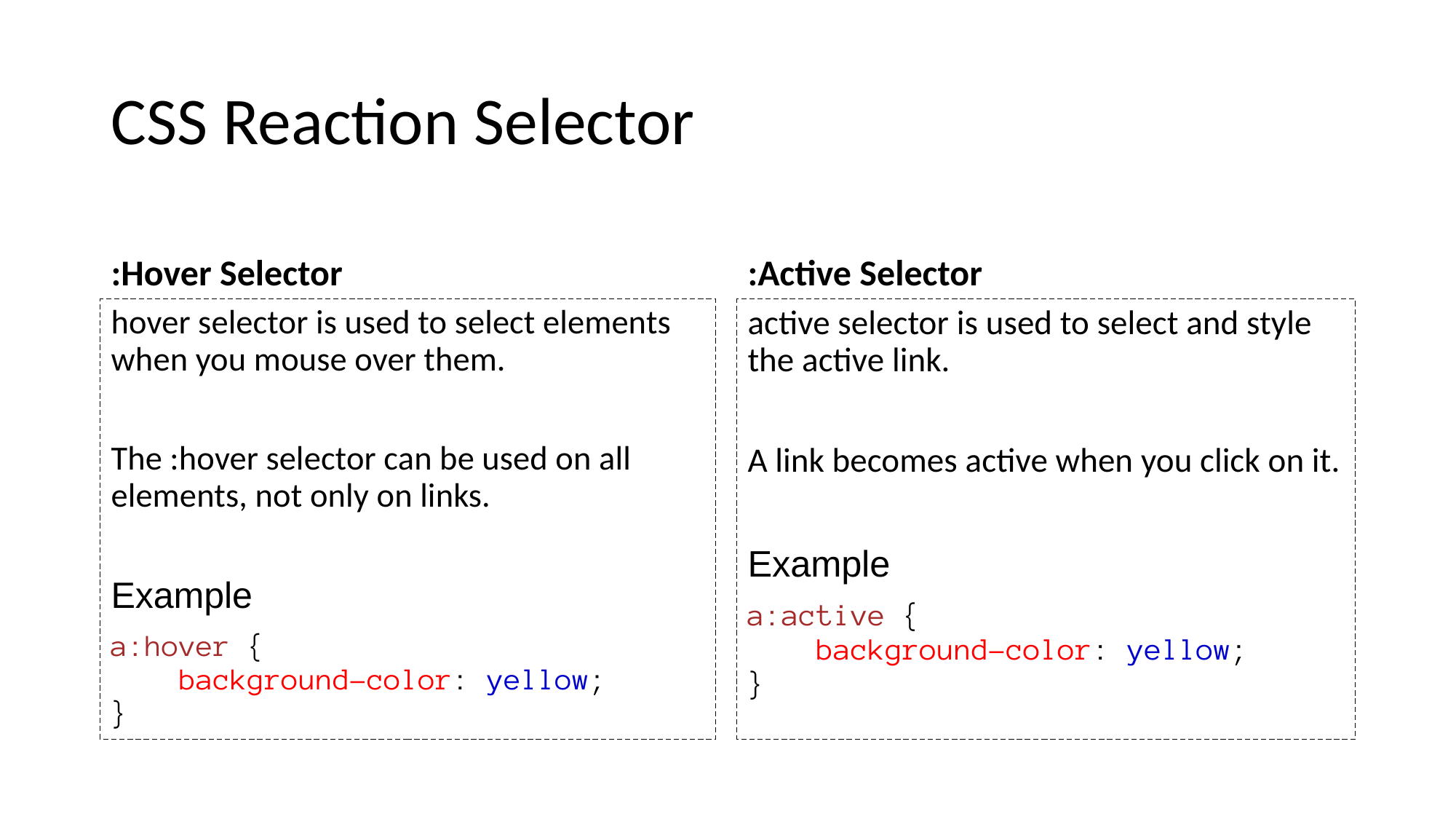

# CSS Reaction Selector
:Hover Selector
:Active Selector
hover selector is used to select elements when you mouse over them.

The :hover selector can be used on all elements, not only on links.

Example
a:hover { 
    background-color: yellow;
}
active selector is used to select and style the active link.

A link becomes active when you click on it.

Example
a:active { 
    background-color: yellow;
}